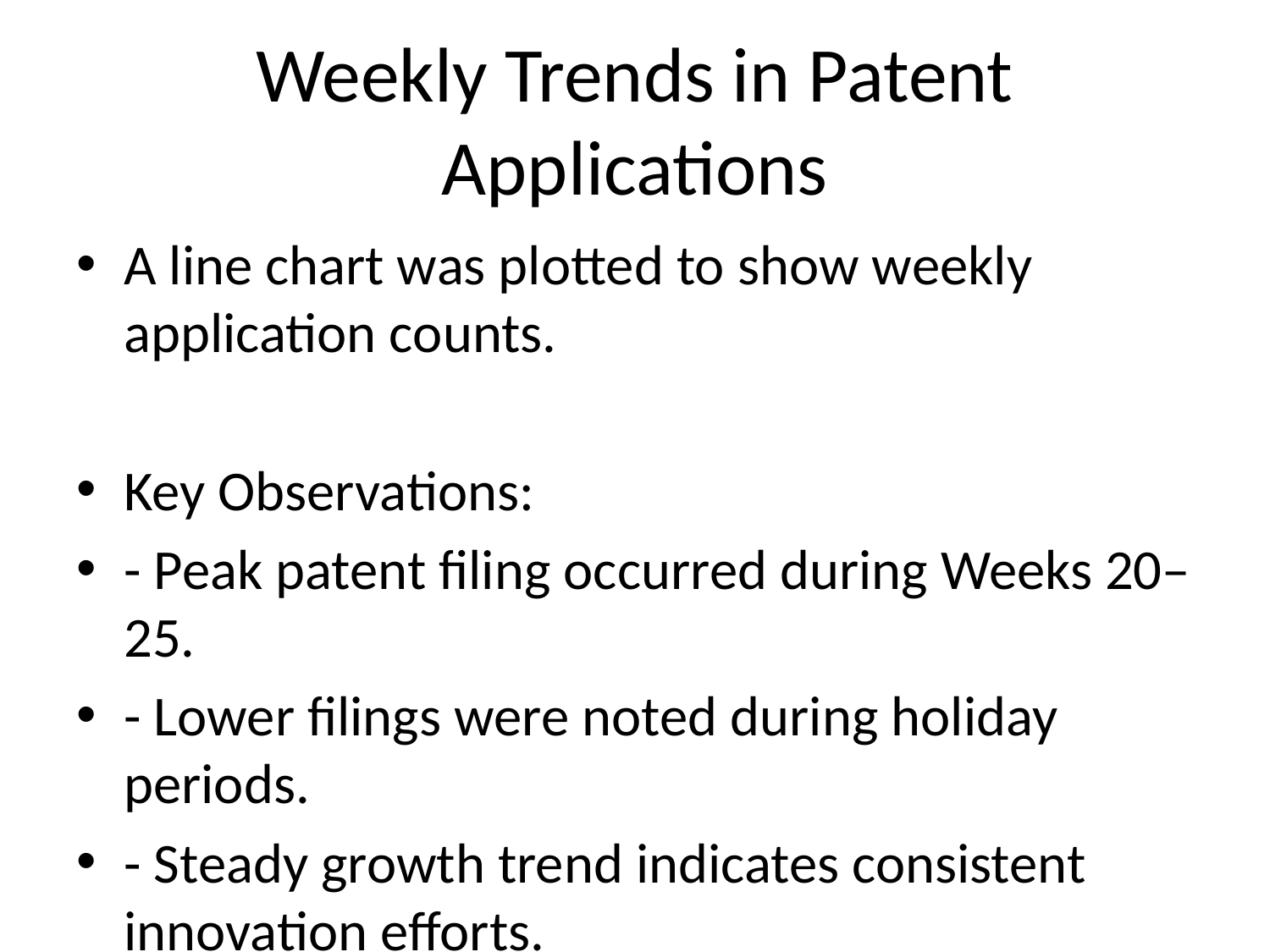

# Weekly Trends in Patent Applications
A line chart was plotted to show weekly application counts.

Key Observations:
- Peak patent filing occurred during Weeks 20–25.
- Lower filings were noted during holiday periods.
- Steady growth trend indicates consistent innovation efforts.